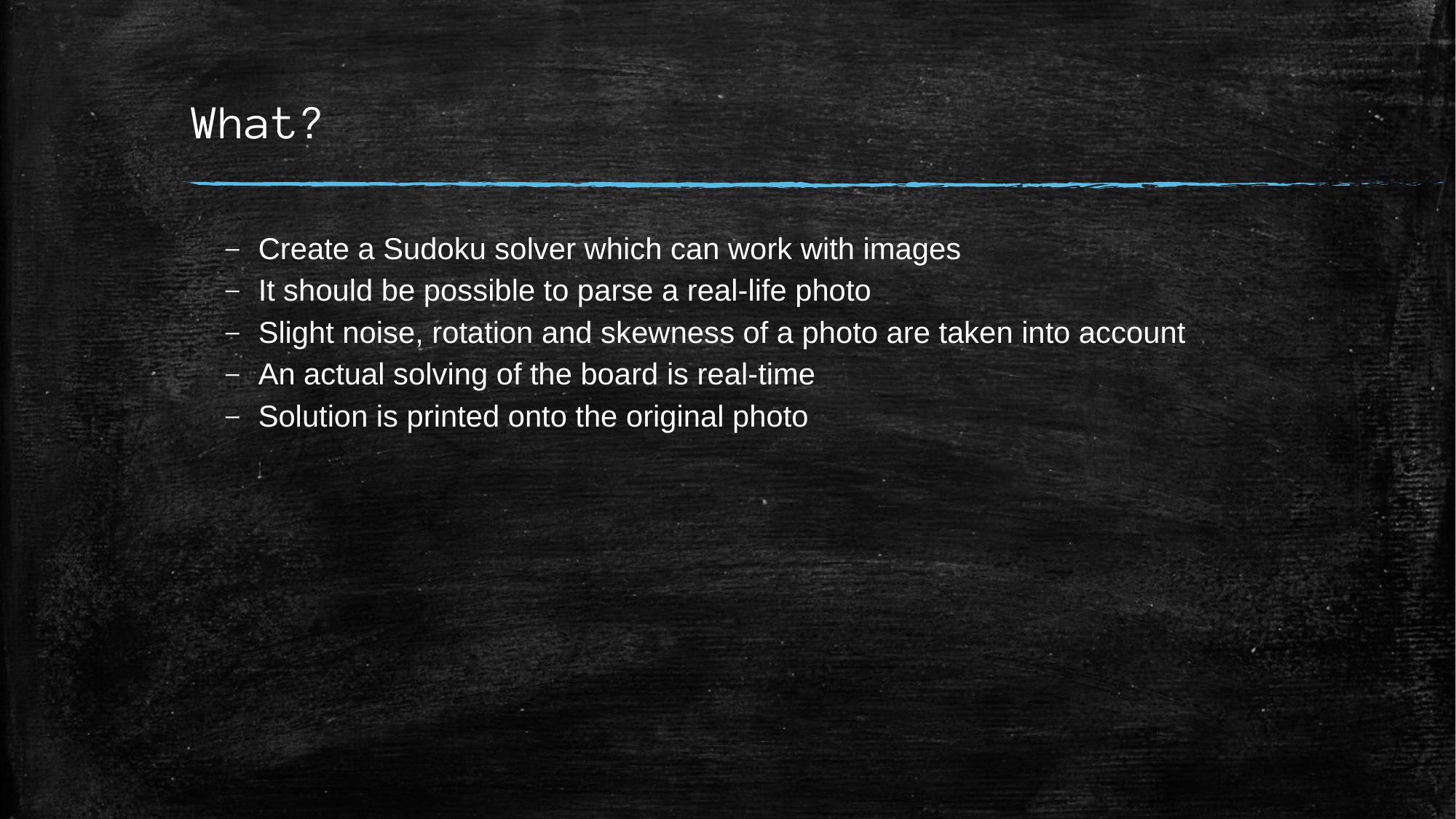

# What?
Create a Sudoku solver which can work with images
It should be possible to parse a real-life photo
Slight noise, rotation and skewness of a photo are taken into account
An actual solving of the board is real-time
Solution is printed onto the original photo